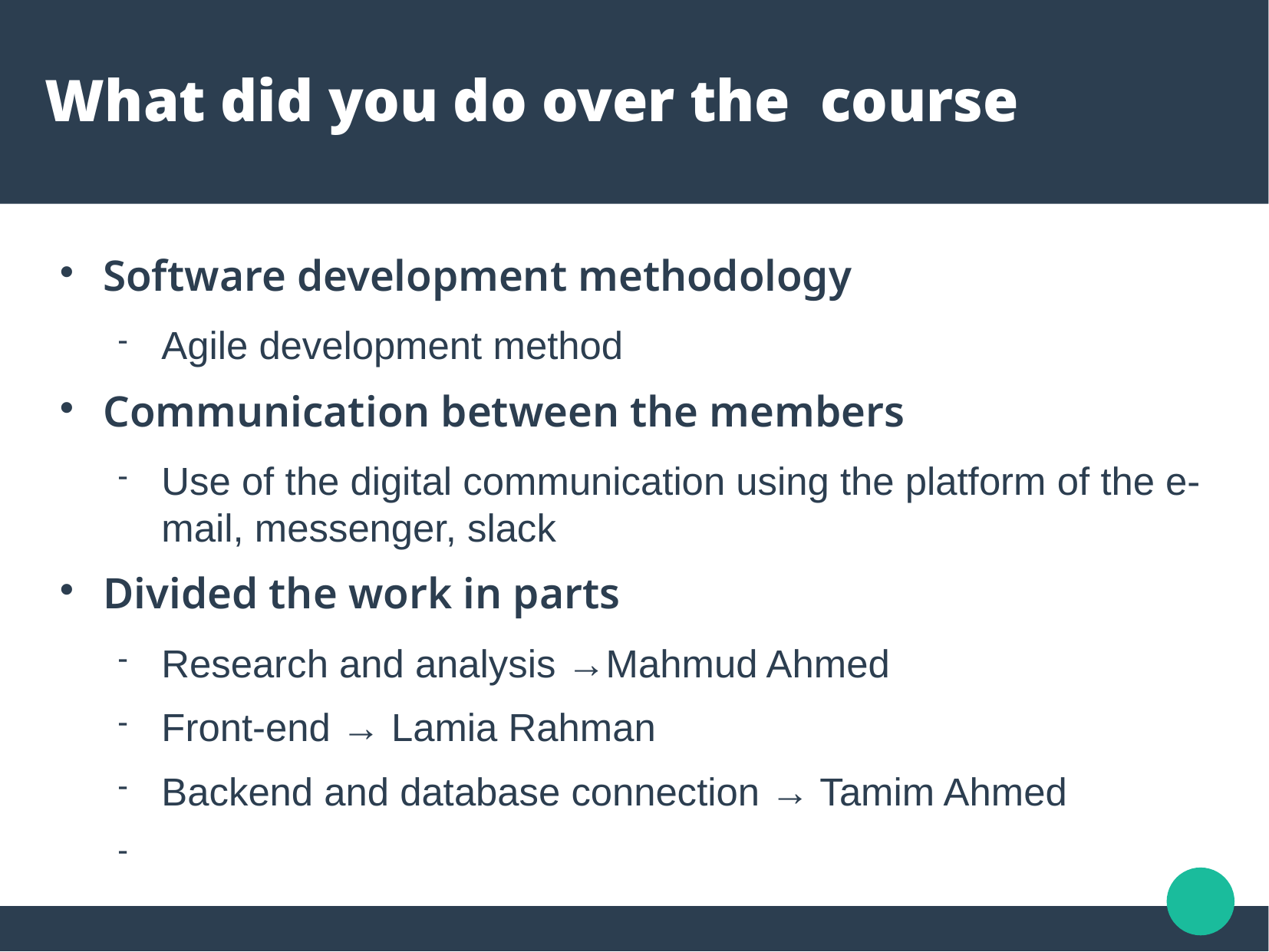

What did you do over the  course
Software development methodology
Agile development method
Communication between the members
Use of the digital communication using the platform of the e-mail, messenger, slack
Divided the work in parts
Research and analysis →Mahmud Ahmed
Front-end → Lamia Rahman
Backend and database connection → Tamim Ahmed